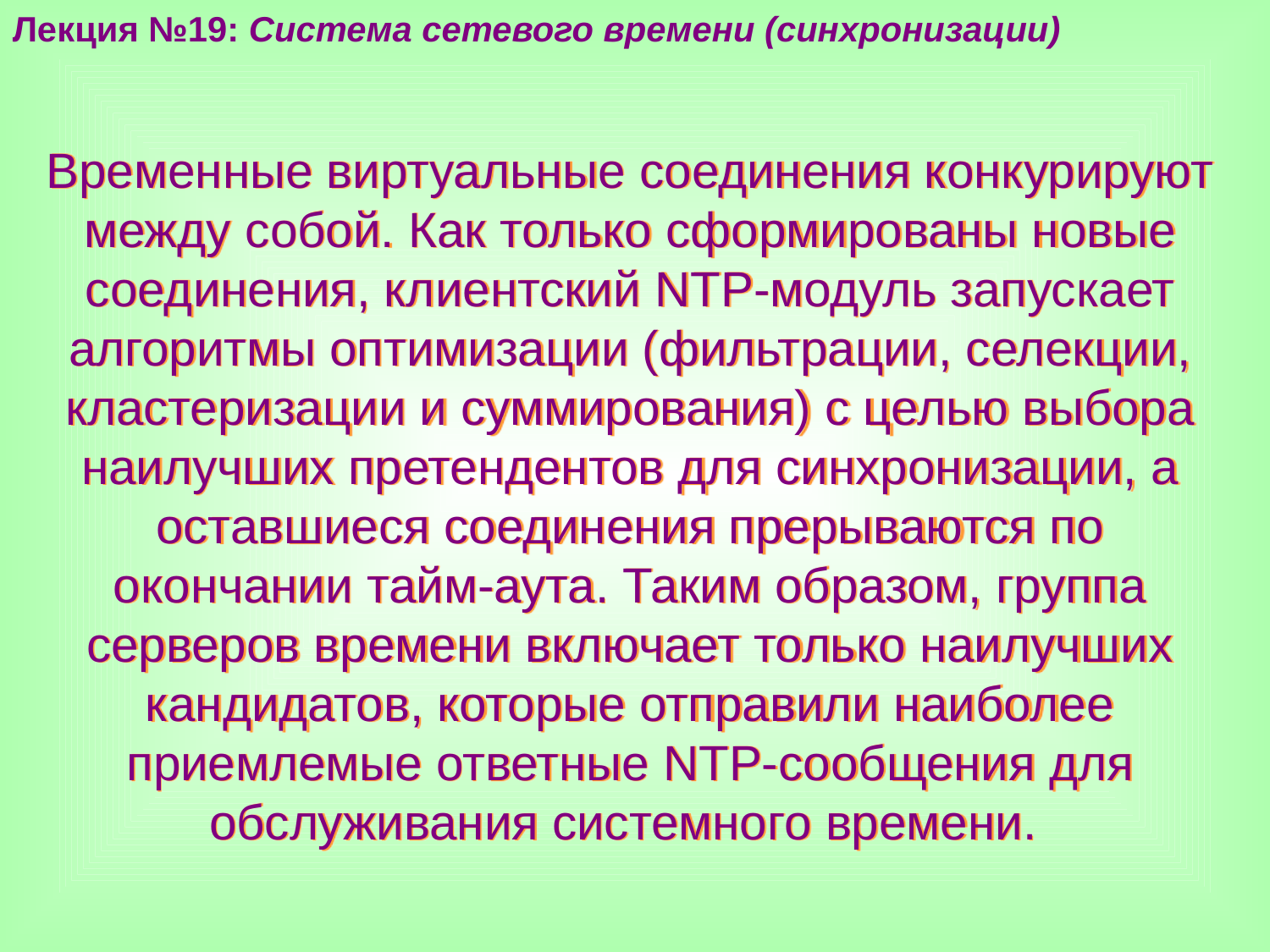

Лекция №19: Система сетевого времени (синхронизации)
Временные виртуальные соединения конкурируют между собой. Как только сформированы новые соединения, клиентский NTP-модуль запускает алгоритмы оптимизации (фильтрации, селекции, кластеризации и суммирования) с целью выбора наилучших претендентов для синхронизации, а оставшиеся соединения прерываются по окончании тайм-аута. Таким образом, группа серверов времени включает только наилучших кандидатов, которые отправили наиболее приемлемые ответные NTP-сообщения для обслуживания системного времени.